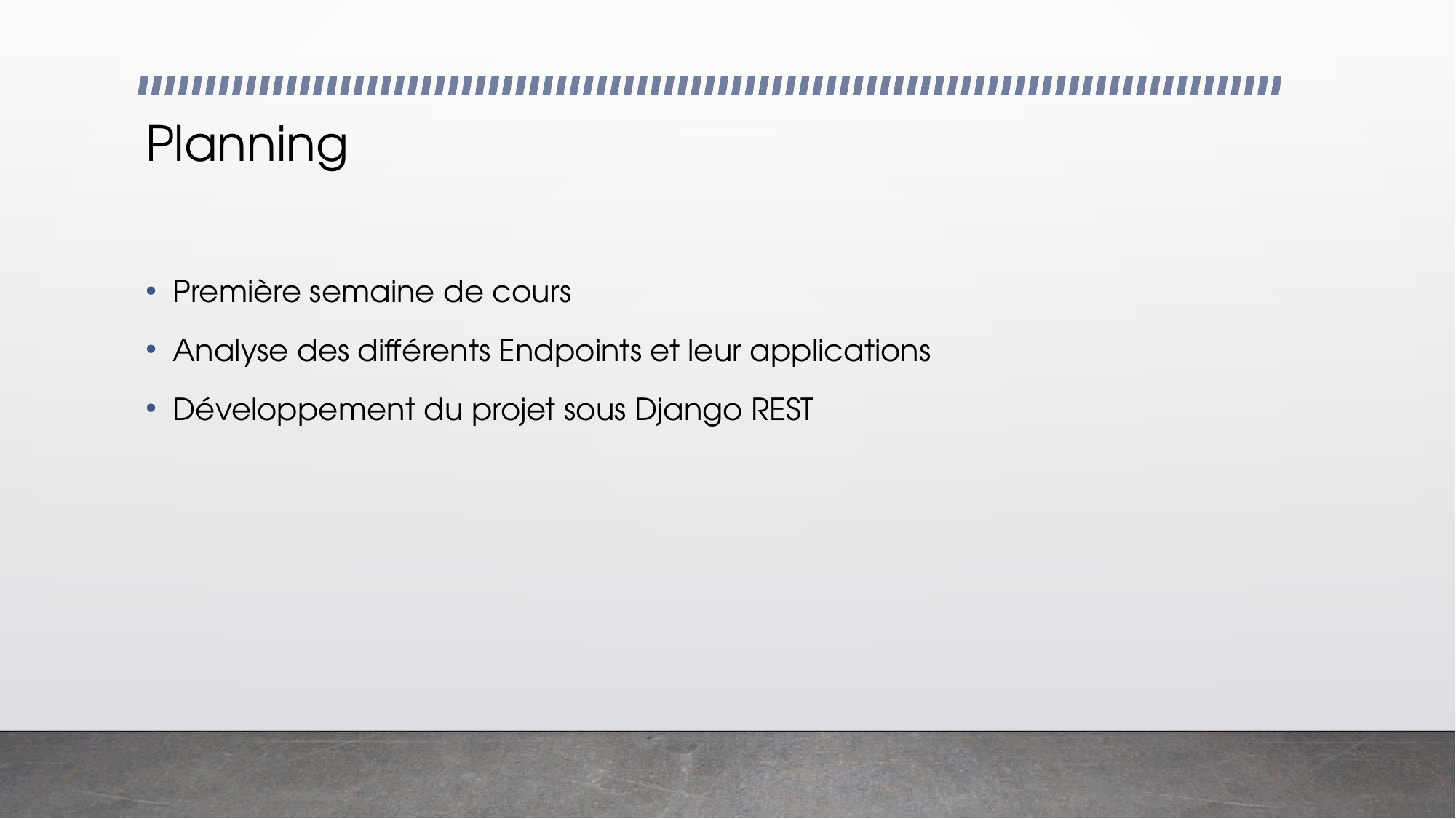

# Planning
Première semaine de cours
Analyse des différents Endpoints et leur applications
Développement du projet sous Django REST